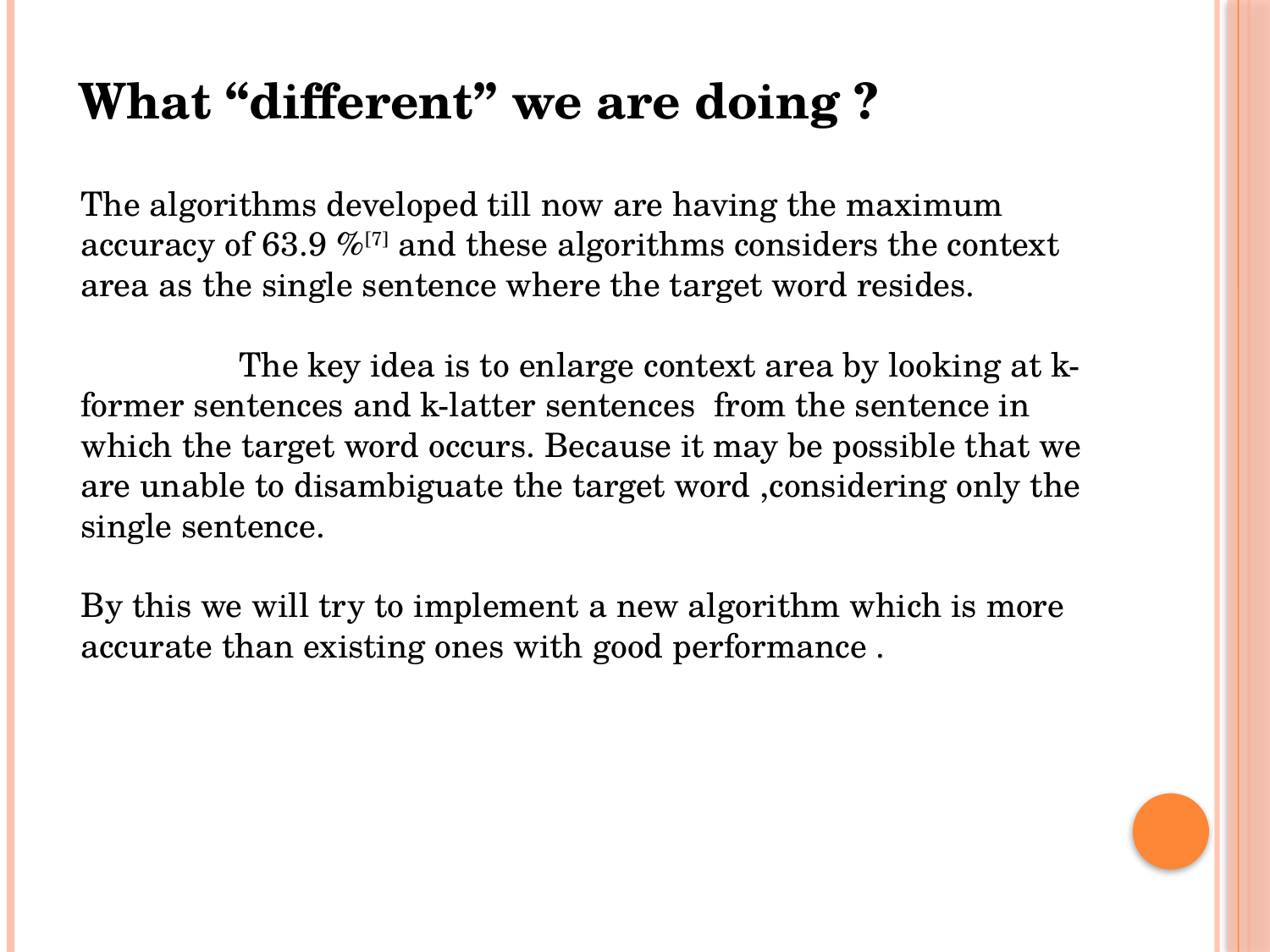

What “different” we are doing ?
The algorithms developed till now are having the maximum accuracy of 63.9 %[7] and these algorithms considers the context area as the single sentence where the target word resides.

                 The key idea is to enlarge context area by looking at k-former sentences and k-latter sentences  from the sentence in which the target word occurs. Because it may be possible that we are unable to disambiguate the target word ,considering only the single sentence.

By this we will try to implement a new algorithm which is more accurate than existing ones with good performance .